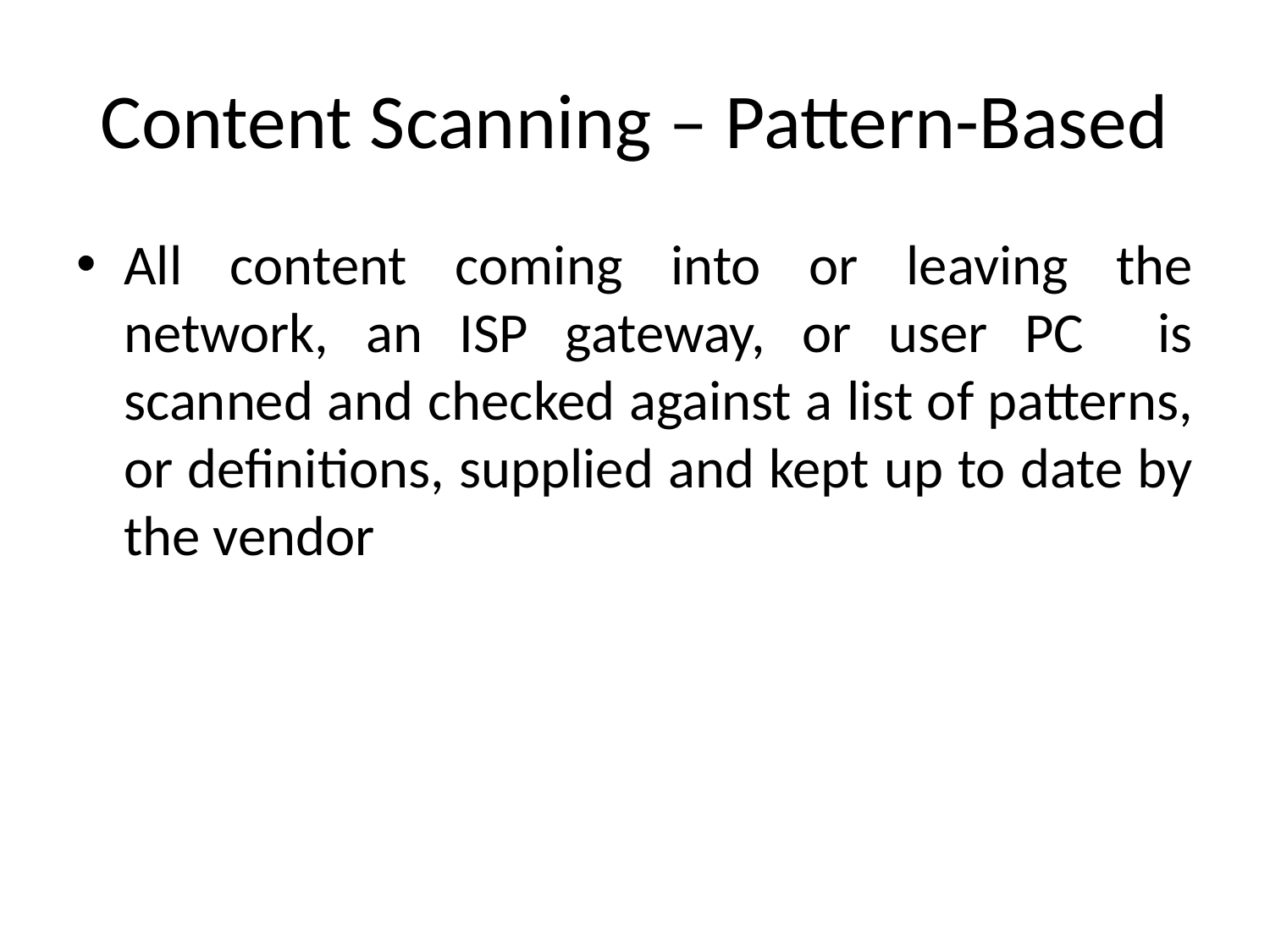

# Content Scanning – Pattern-Based
All content coming into or leaving the network, an ISP gateway, or user PC  is scanned and checked against a list of patterns, or definitions, supplied and kept up to date by the vendor